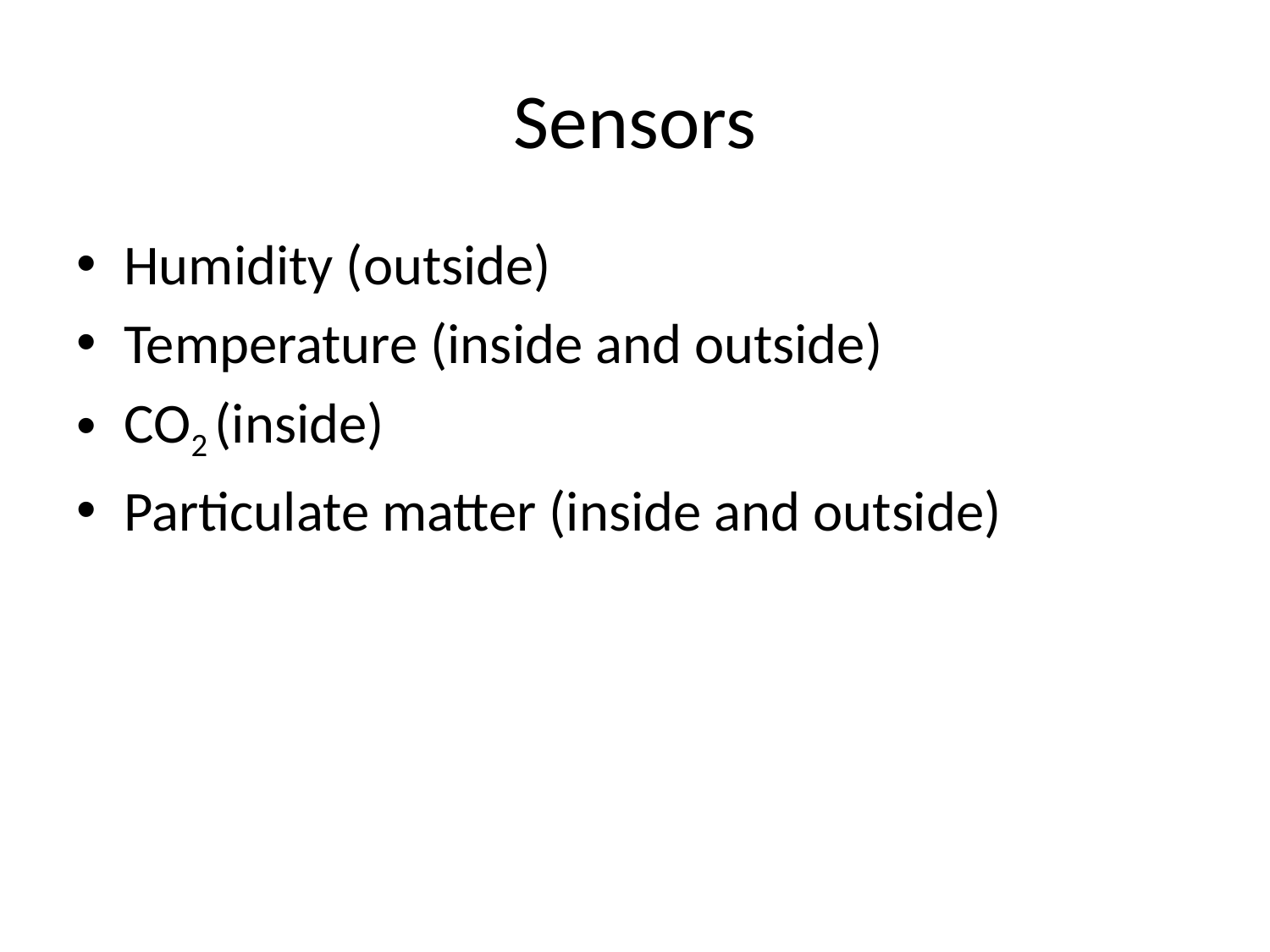

# Sensors
Humidity (outside)
Temperature (inside and outside)
CO2 (inside)
Particulate matter (inside and outside)